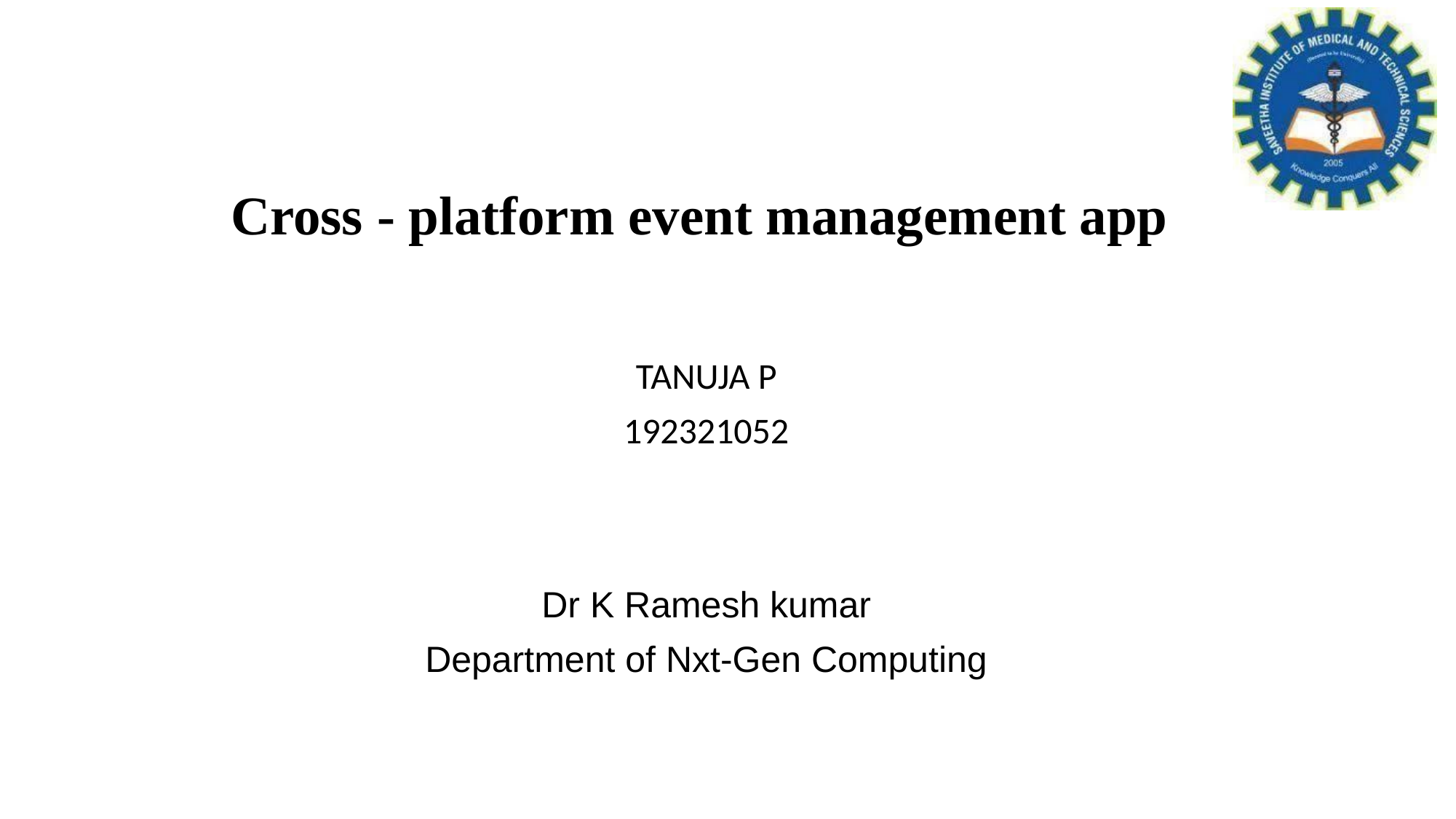

# Cross - platform event management app
TANUJA P
192321052
Dr K Ramesh kumar
Department of Nxt-Gen Computing